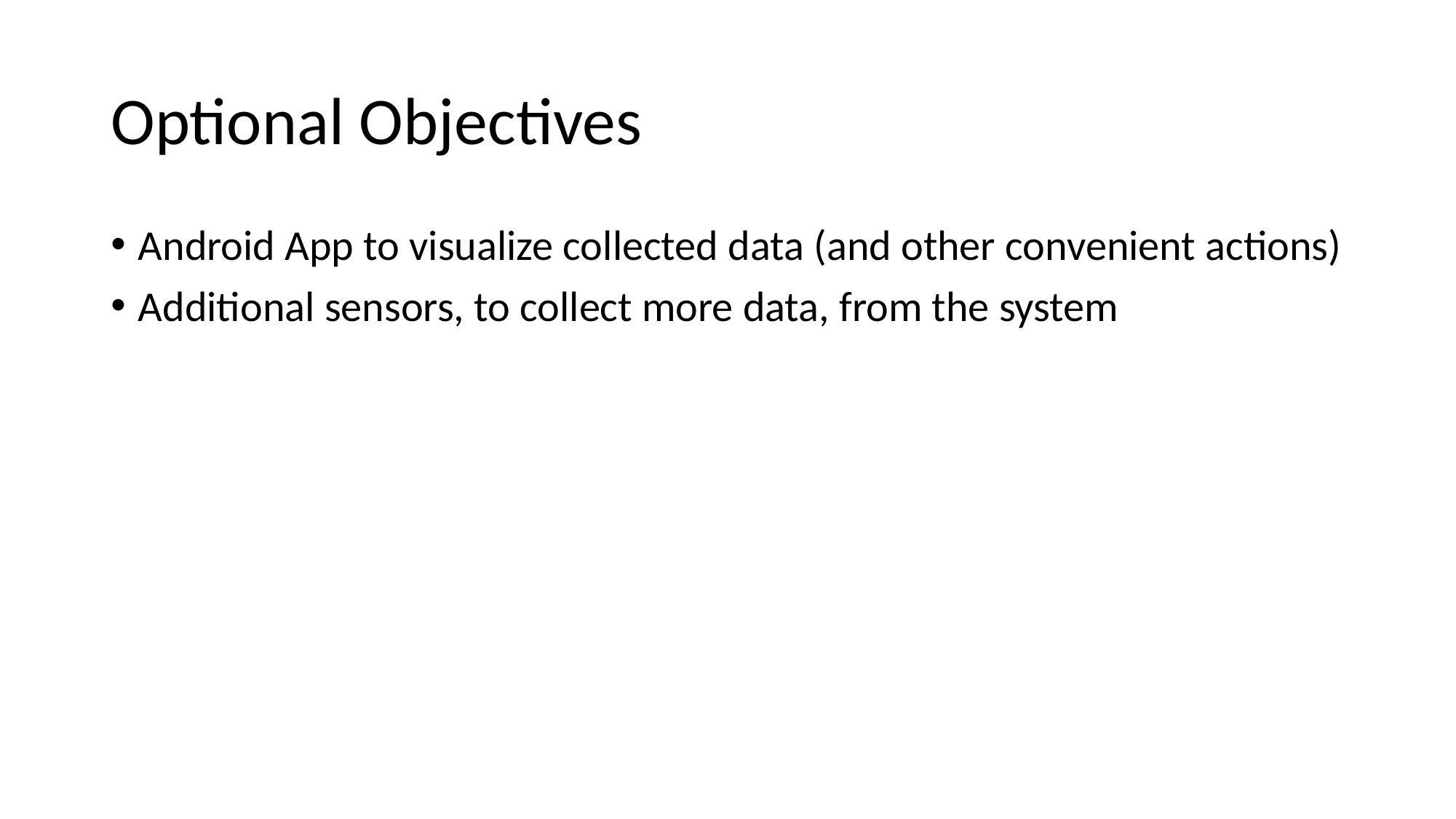

# Optional Objectives
Android App to visualize collected data (and other convenient actions)
Additional sensors, to collect more data, from the system